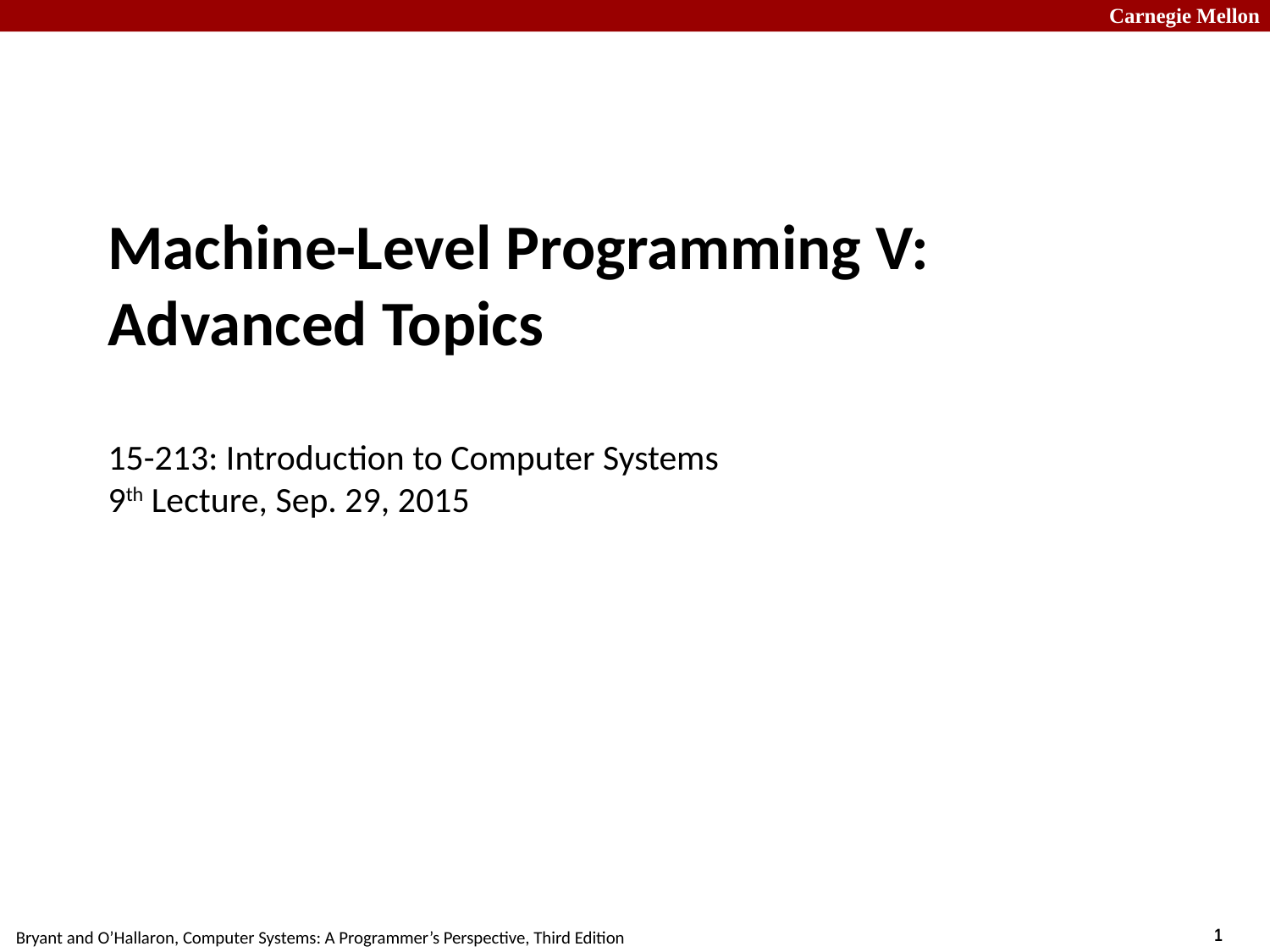

# Machine-Level Programming V: Advanced Topics 15-213: Introduction to Computer Systems 9th Lecture, Sep. 29, 2015